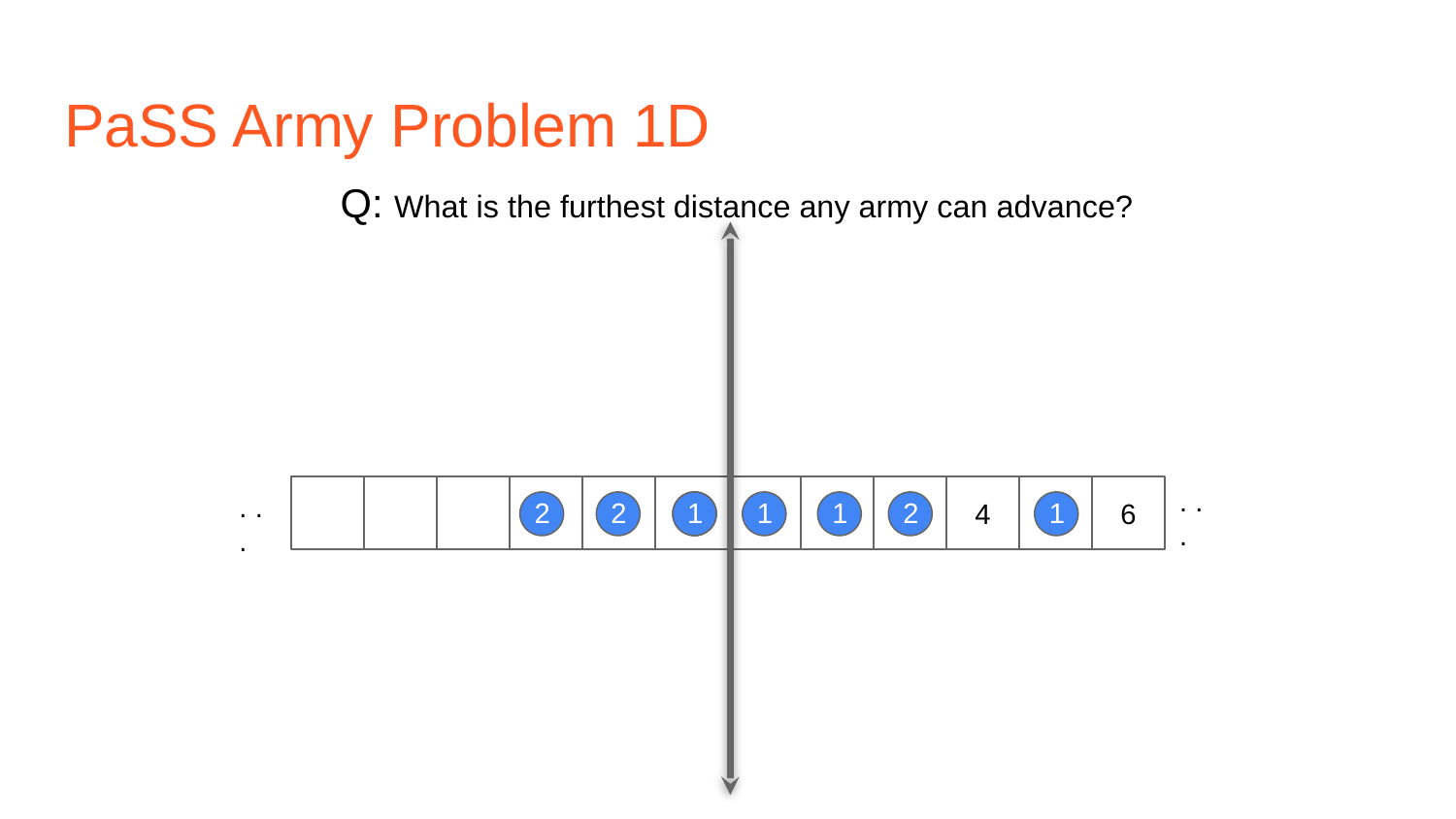

# PaSS Army Problem 1D
Q: What is the furthest distance any army can advance?

1
2
3
4
5
6
. . .
. . .
2

2

2

1

1

1

2

1